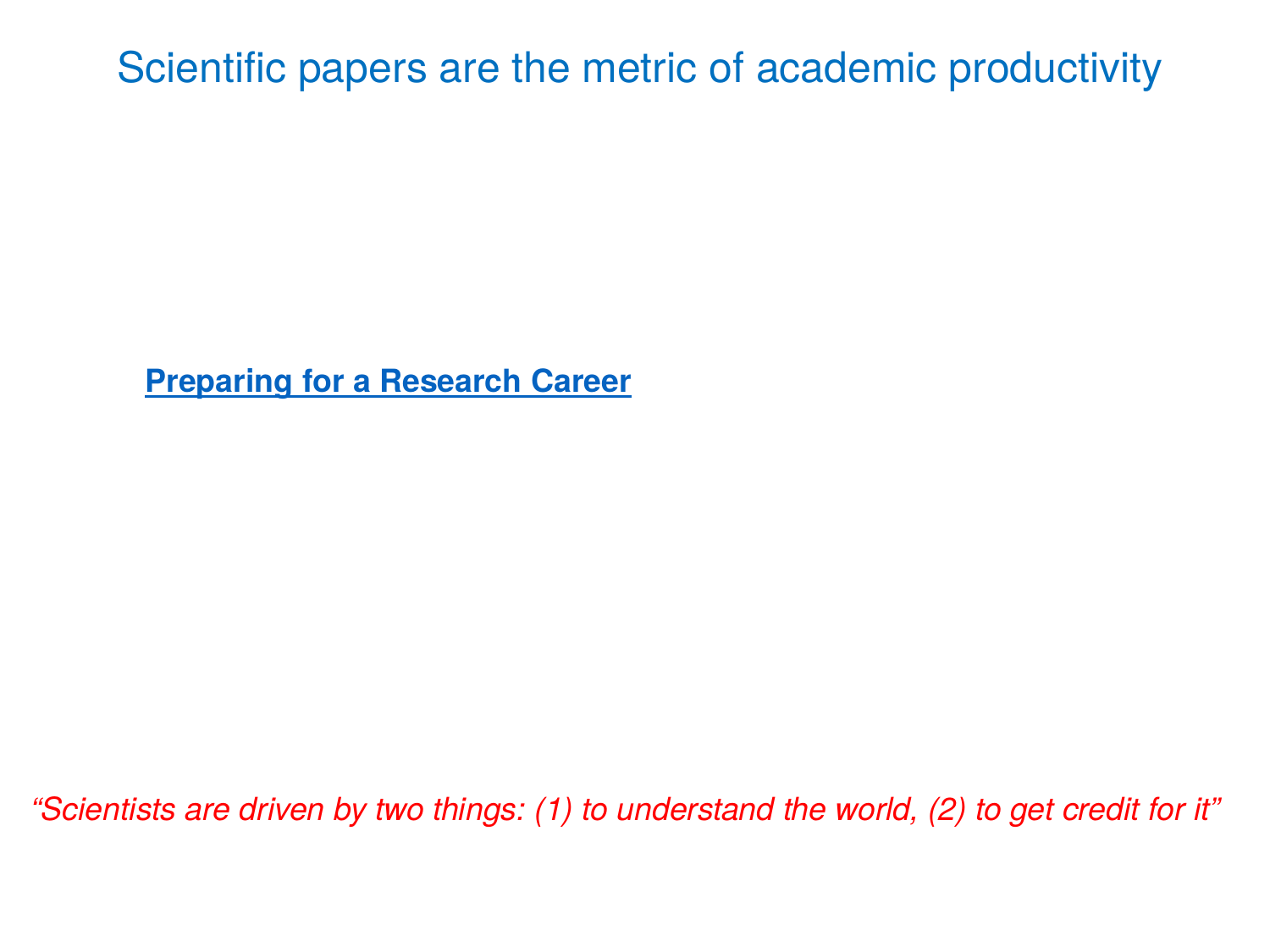

# Scientific papers are the metric of academic productivity
There’s really no point in discovering new things if you don’t share it with the world
The paper plants the flag – the idea now belongs to you
Scientific papers (well-advertised) establish your personal brand
     (see Preparing for a Research Career)
What determines the quality of a scientific paper? Appreciation by peers
       -  originality
       -  readability
       -  pedagogy
       -  usefulness
               all of which require excellent writing!
“Scientists are driven by two things: (1) to understand the world, (2) to get credit for it”